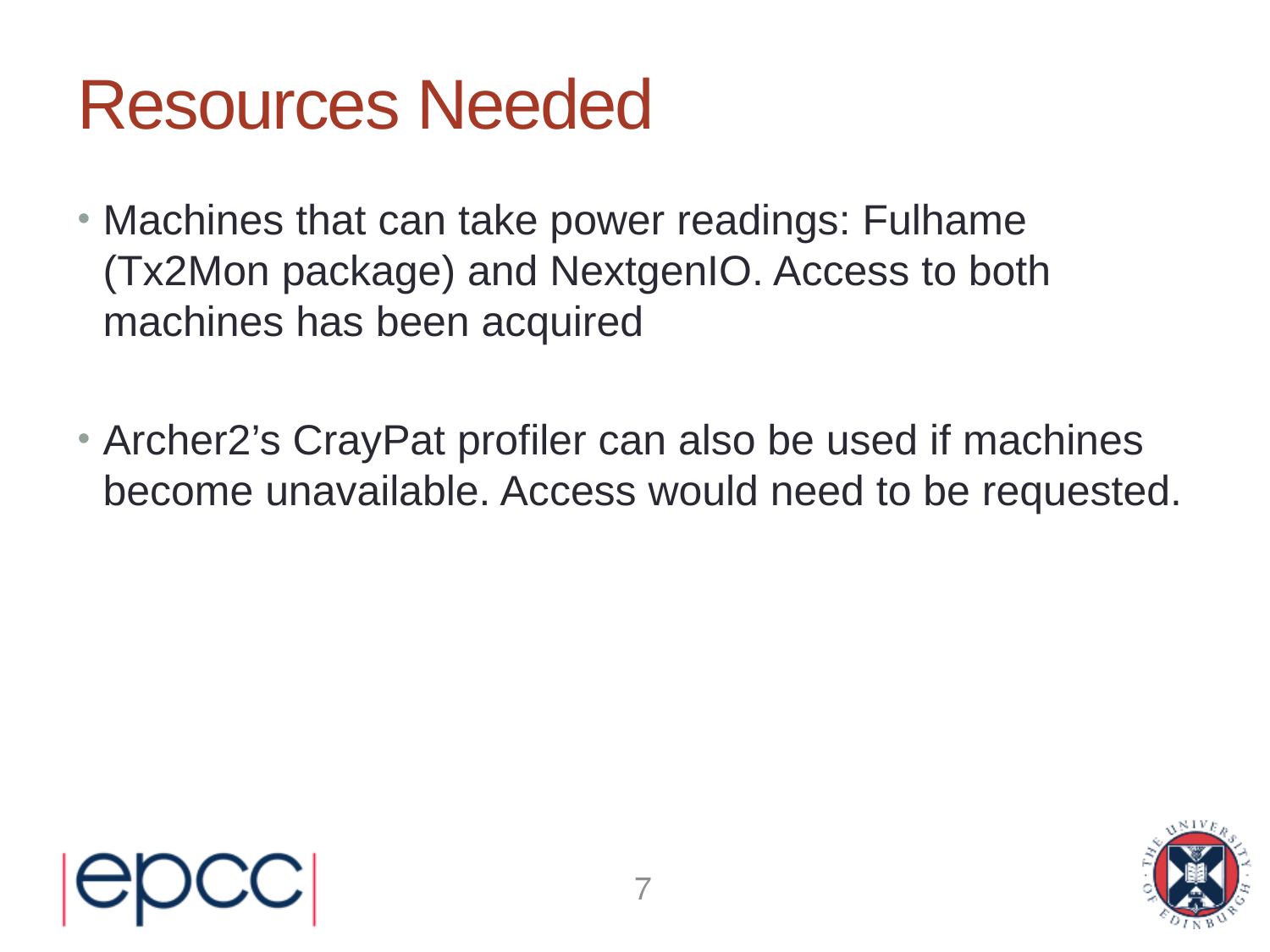

# Resources Needed
Machines that can take power readings: Fulhame (Tx2Mon package) and NextgenIO. Access to both machines has been acquired

Archer2’s CrayPat profiler can also be used if machines become unavailable. Access would need to be requested.

7